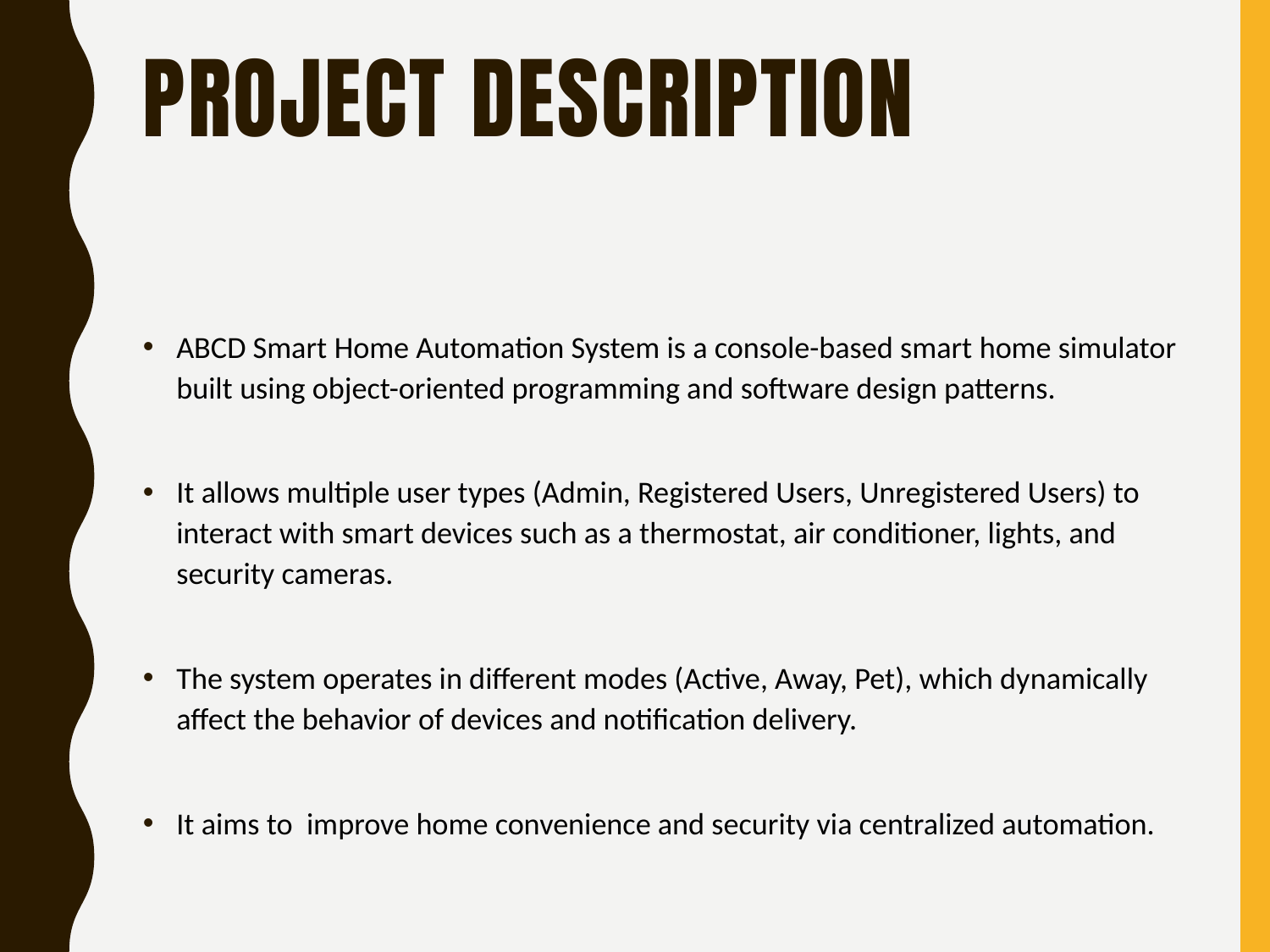

# Project Description
ABCD Smart Home Automation System is a console-based smart home simulator built using object-oriented programming and software design patterns.

It allows multiple user types (Admin, Registered Users, Unregistered Users) to interact with smart devices such as a thermostat, air conditioner, lights, and security cameras.

The system operates in different modes (Active, Away, Pet), which dynamically affect the behavior of devices and notification delivery.

It aims to  improve home convenience and security via centralized automation.